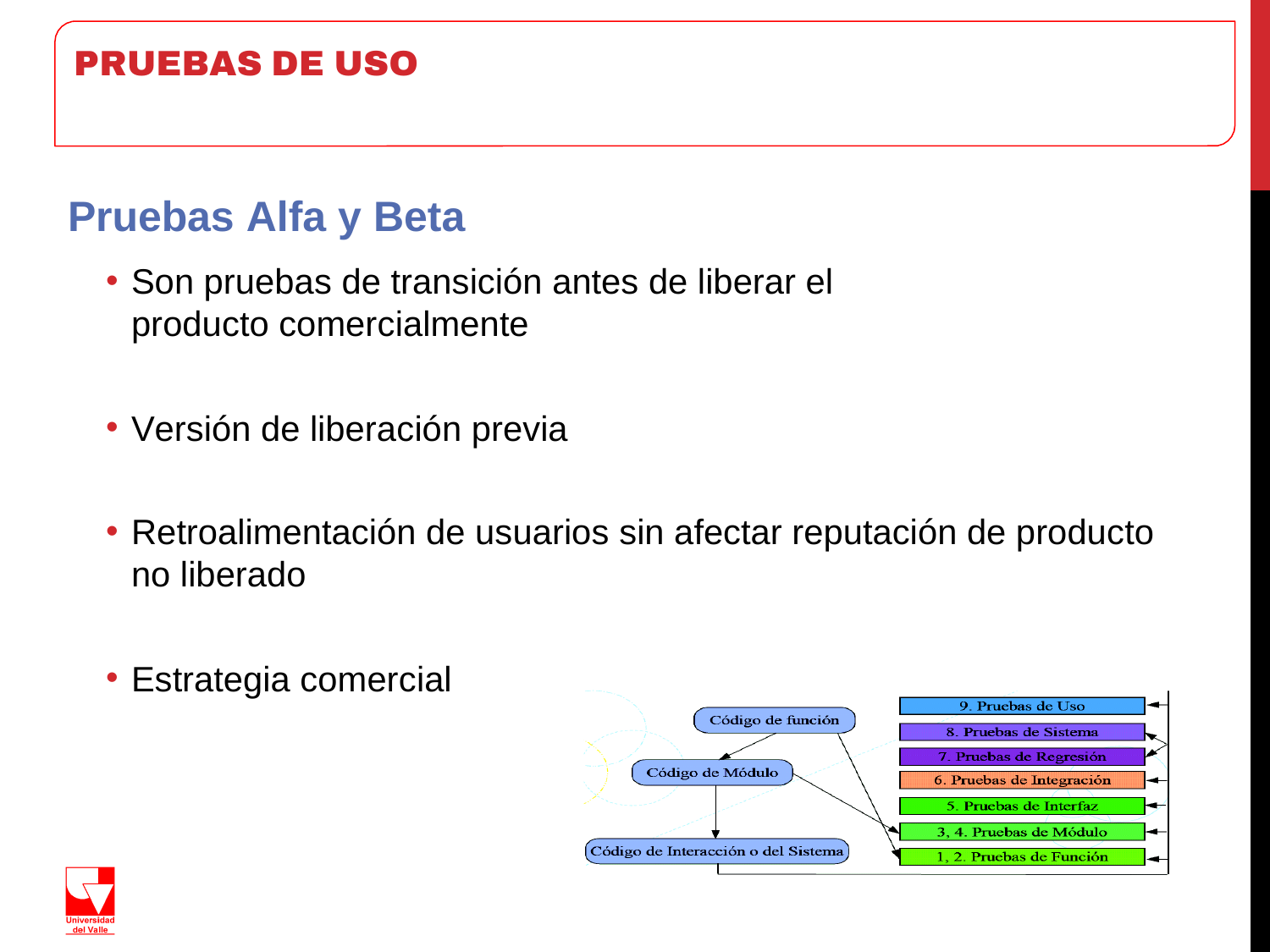

# PRUEBAS DE USO
Pruebas Alfa y Beta
Son pruebas de transición antes de liberar el producto comercialmente

Versión de liberación previa

Retroalimentación de usuarios sin afectar reputación de producto no liberado

Estrategia comercial